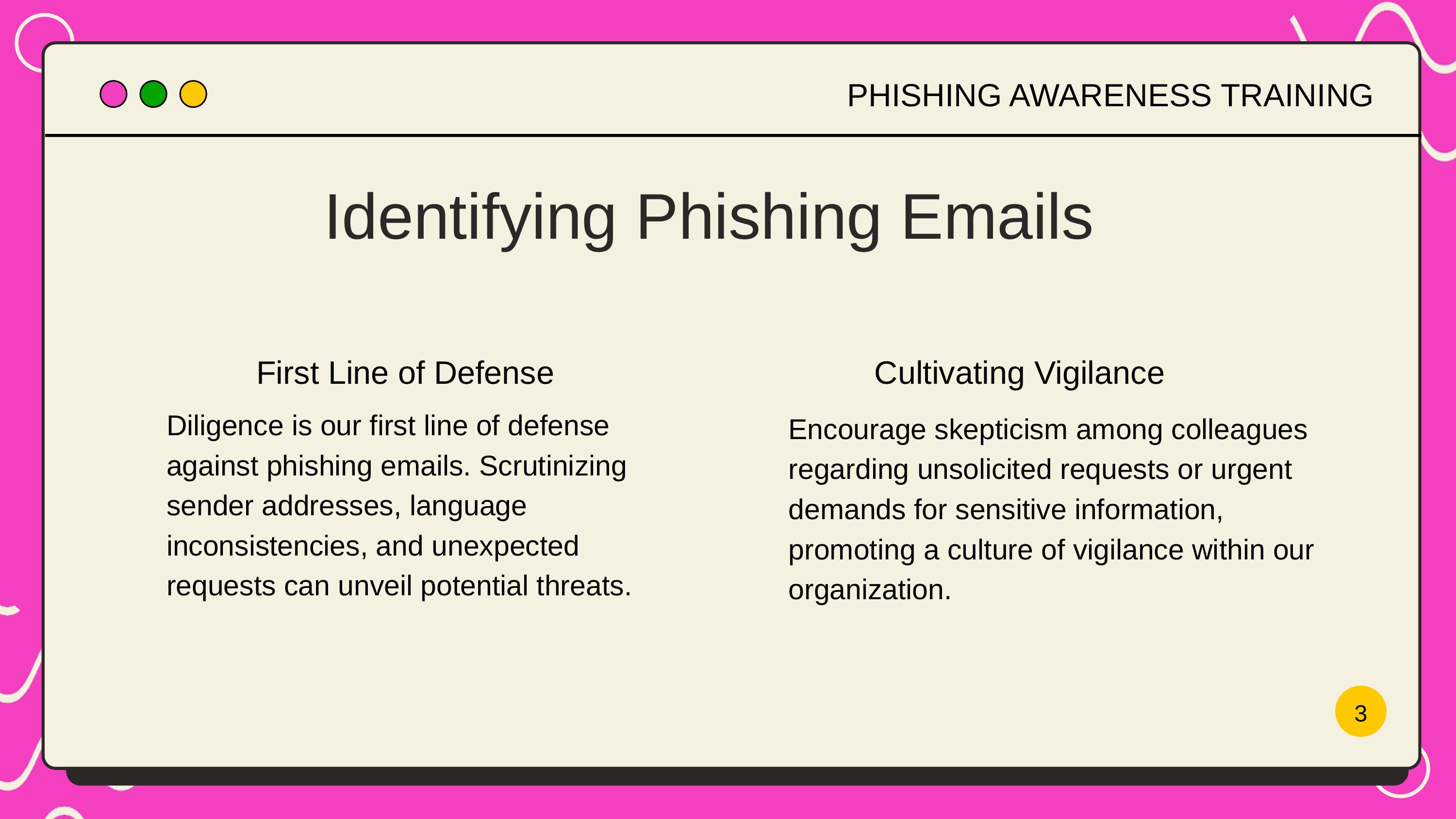

PHISHING AWARENESS TRAINING

Identifying Phishing Emails
First Line of Defense
Cultivating Vigilance
Diligence is our first line of defense against phishing emails. Scrutinizing sender addresses, language inconsistencies, and unexpected requests can unveil potential threats.
Encourage skepticism among colleagues regarding unsolicited requests or urgent demands for sensitive information, promoting a culture of vigilance within our organization.

3